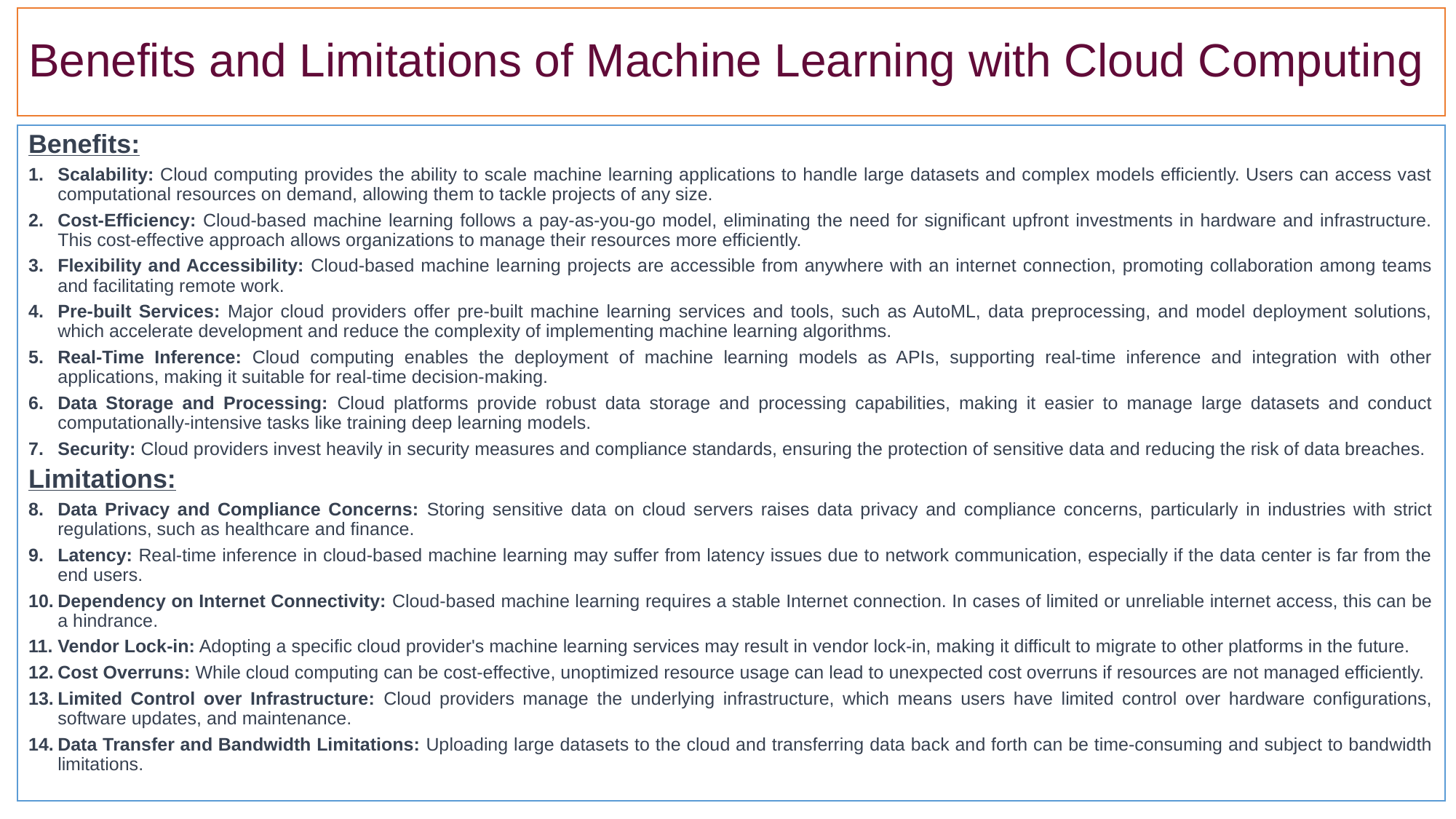

# Benefits and Limitations of Machine Learning with Cloud Computing
Benefits:
Scalability: Cloud computing provides the ability to scale machine learning applications to handle large datasets and complex models efficiently. Users can access vast computational resources on demand, allowing them to tackle projects of any size.
Cost-Efficiency: Cloud-based machine learning follows a pay-as-you-go model, eliminating the need for significant upfront investments in hardware and infrastructure. This cost-effective approach allows organizations to manage their resources more efficiently.
Flexibility and Accessibility: Cloud-based machine learning projects are accessible from anywhere with an internet connection, promoting collaboration among teams and facilitating remote work.
Pre-built Services: Major cloud providers offer pre-built machine learning services and tools, such as AutoML, data preprocessing, and model deployment solutions, which accelerate development and reduce the complexity of implementing machine learning algorithms.
Real-Time Inference: Cloud computing enables the deployment of machine learning models as APIs, supporting real-time inference and integration with other applications, making it suitable for real-time decision-making.
Data Storage and Processing: Cloud platforms provide robust data storage and processing capabilities, making it easier to manage large datasets and conduct computationally-intensive tasks like training deep learning models.
Security: Cloud providers invest heavily in security measures and compliance standards, ensuring the protection of sensitive data and reducing the risk of data breaches.
Limitations:
Data Privacy and Compliance Concerns: Storing sensitive data on cloud servers raises data privacy and compliance concerns, particularly in industries with strict regulations, such as healthcare and finance.
Latency: Real-time inference in cloud-based machine learning may suffer from latency issues due to network communication, especially if the data center is far from the end users.
Dependency on Internet Connectivity: Cloud-based machine learning requires a stable Internet connection. In cases of limited or unreliable internet access, this can be a hindrance.
Vendor Lock-in: Adopting a specific cloud provider's machine learning services may result in vendor lock-in, making it difficult to migrate to other platforms in the future.
Cost Overruns: While cloud computing can be cost-effective, unoptimized resource usage can lead to unexpected cost overruns if resources are not managed efficiently.
Limited Control over Infrastructure: Cloud providers manage the underlying infrastructure, which means users have limited control over hardware configurations, software updates, and maintenance.
Data Transfer and Bandwidth Limitations: Uploading large datasets to the cloud and transferring data back and forth can be time-consuming and subject to bandwidth limitations.